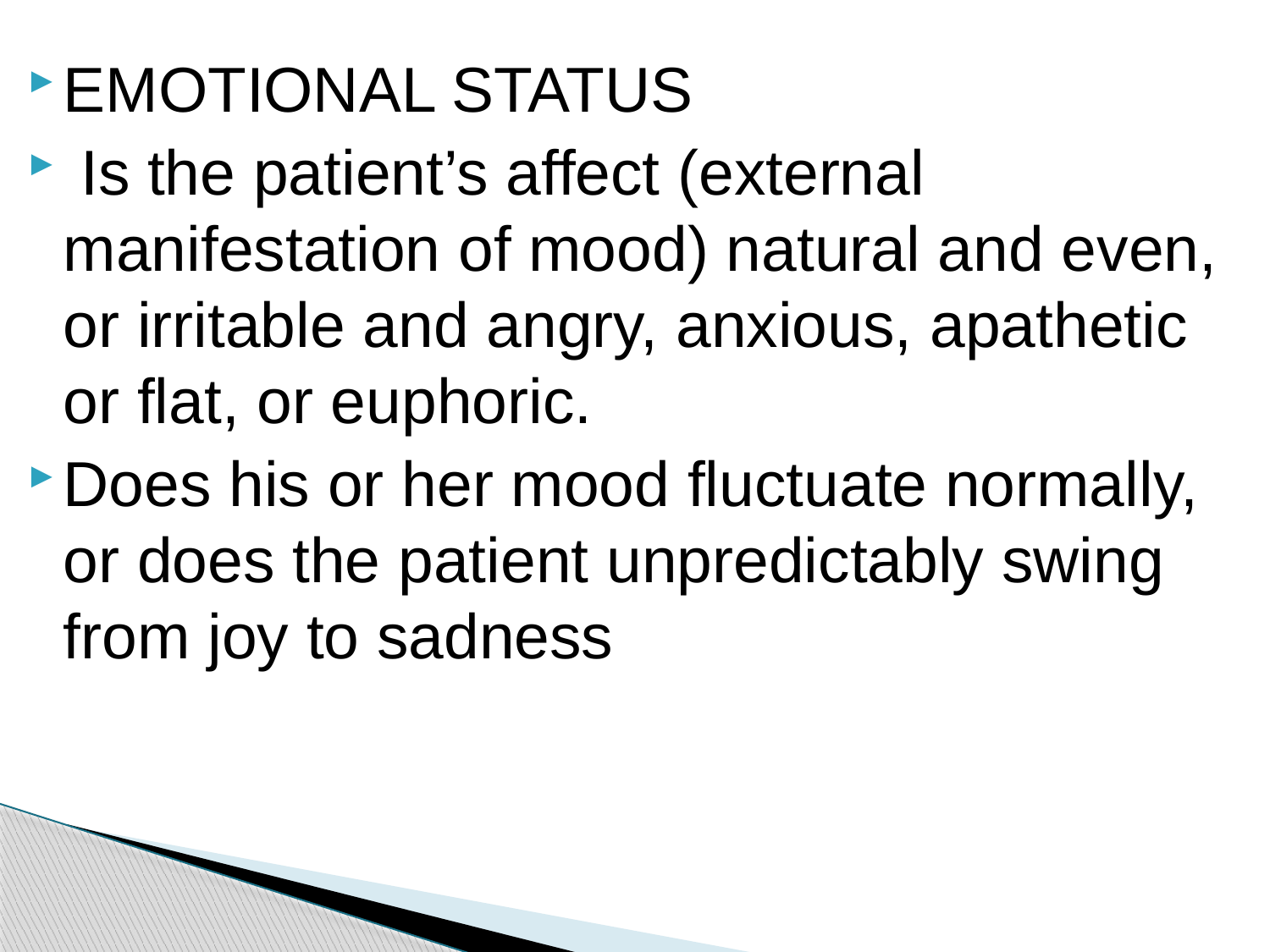

EMOTIONAL STATUS
 Is the patient’s affect (external manifestation of mood) natural and even, or irritable and angry, anxious, apathetic or flat, or euphoric.
Does his or her mood fluctuate normally, or does the patient unpredictably swing from joy to sadness